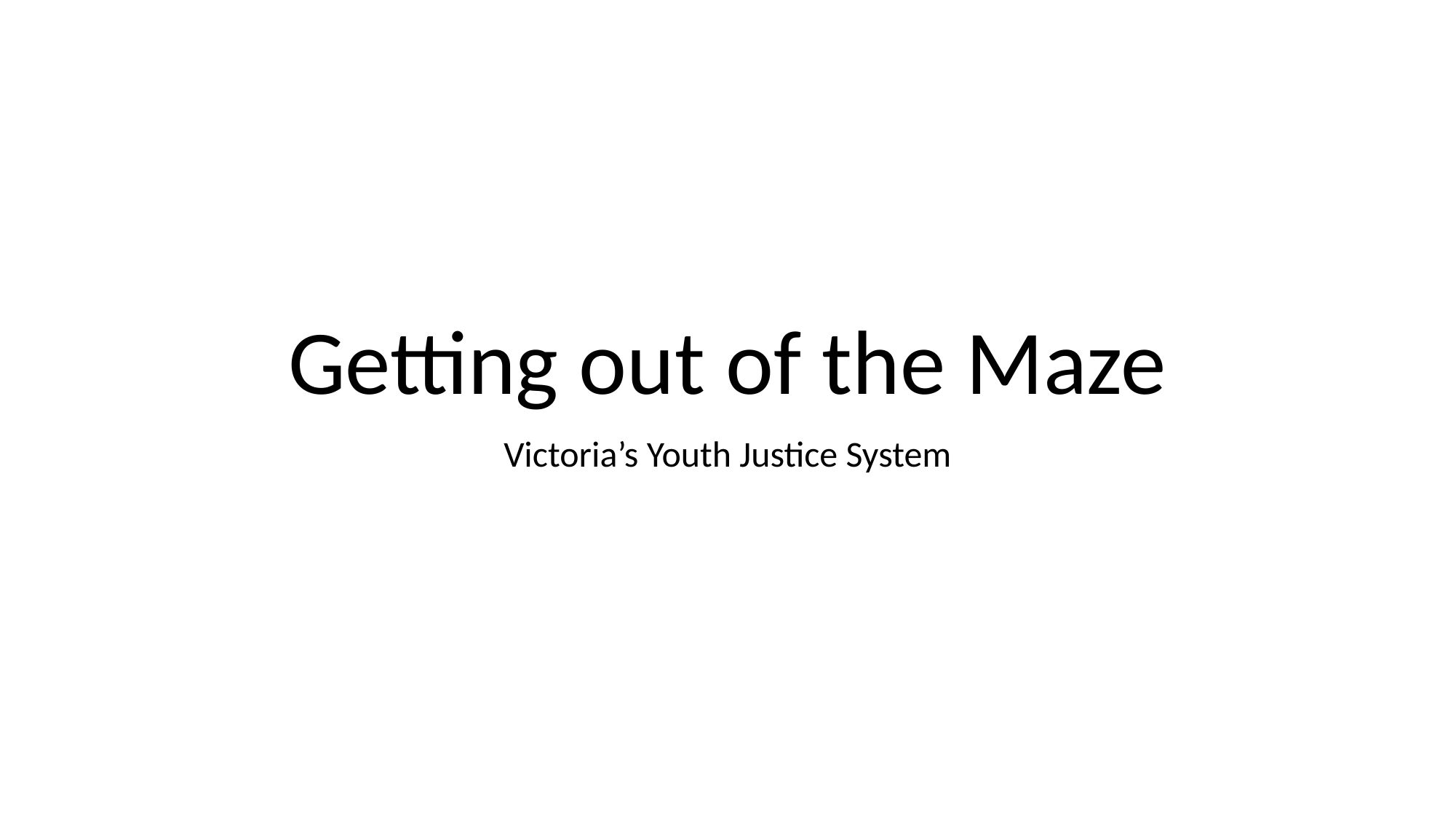

# Getting out of the Maze
Victoria’s Youth Justice System